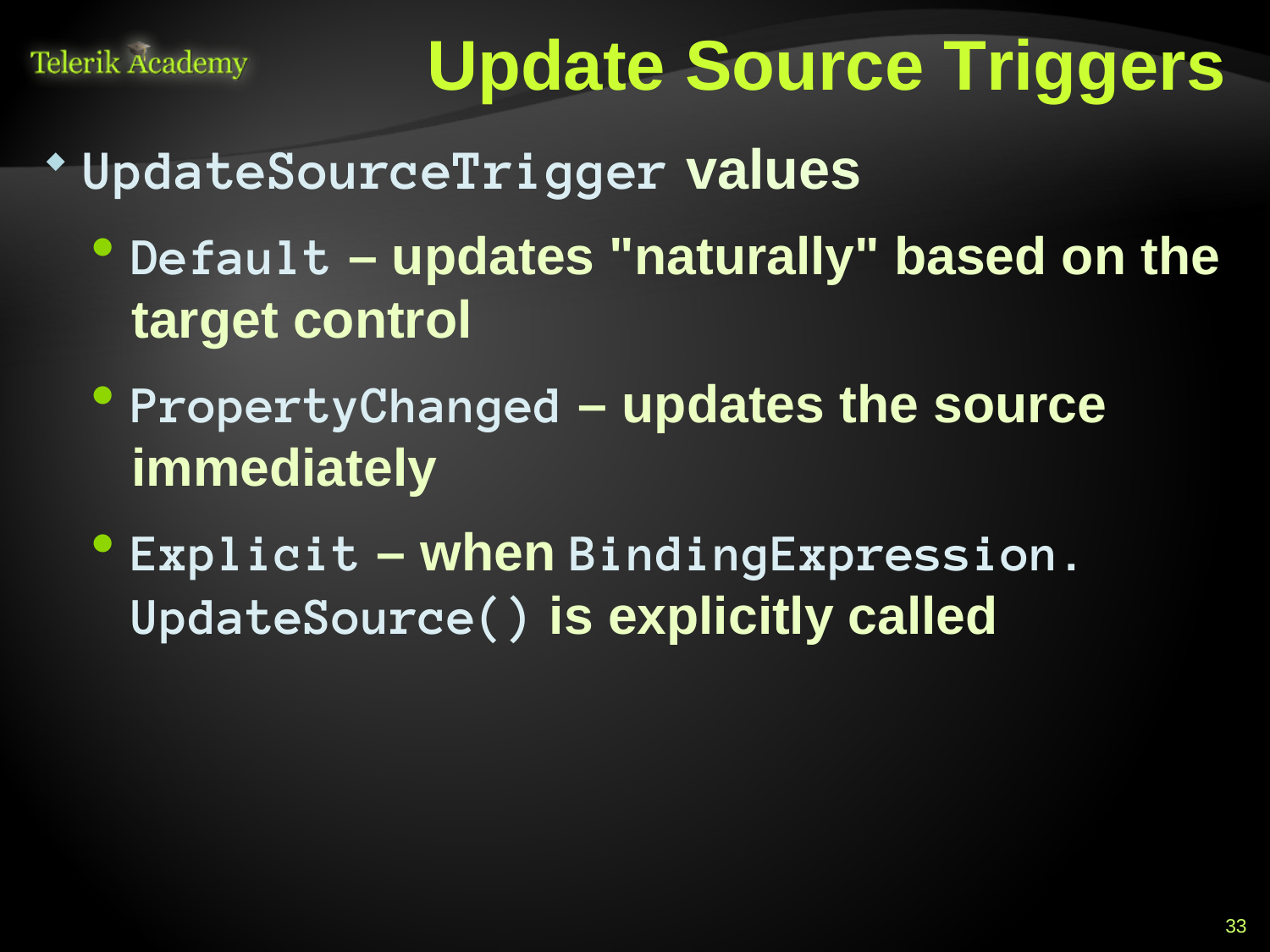

# Update Source Triggers
UpdateSourceTrigger values
Default – updates "naturally" based on the target control
PropertyChanged – updates the source immediately
Explicit – when BindingExpression. UpdateSource() is explicitly called
33